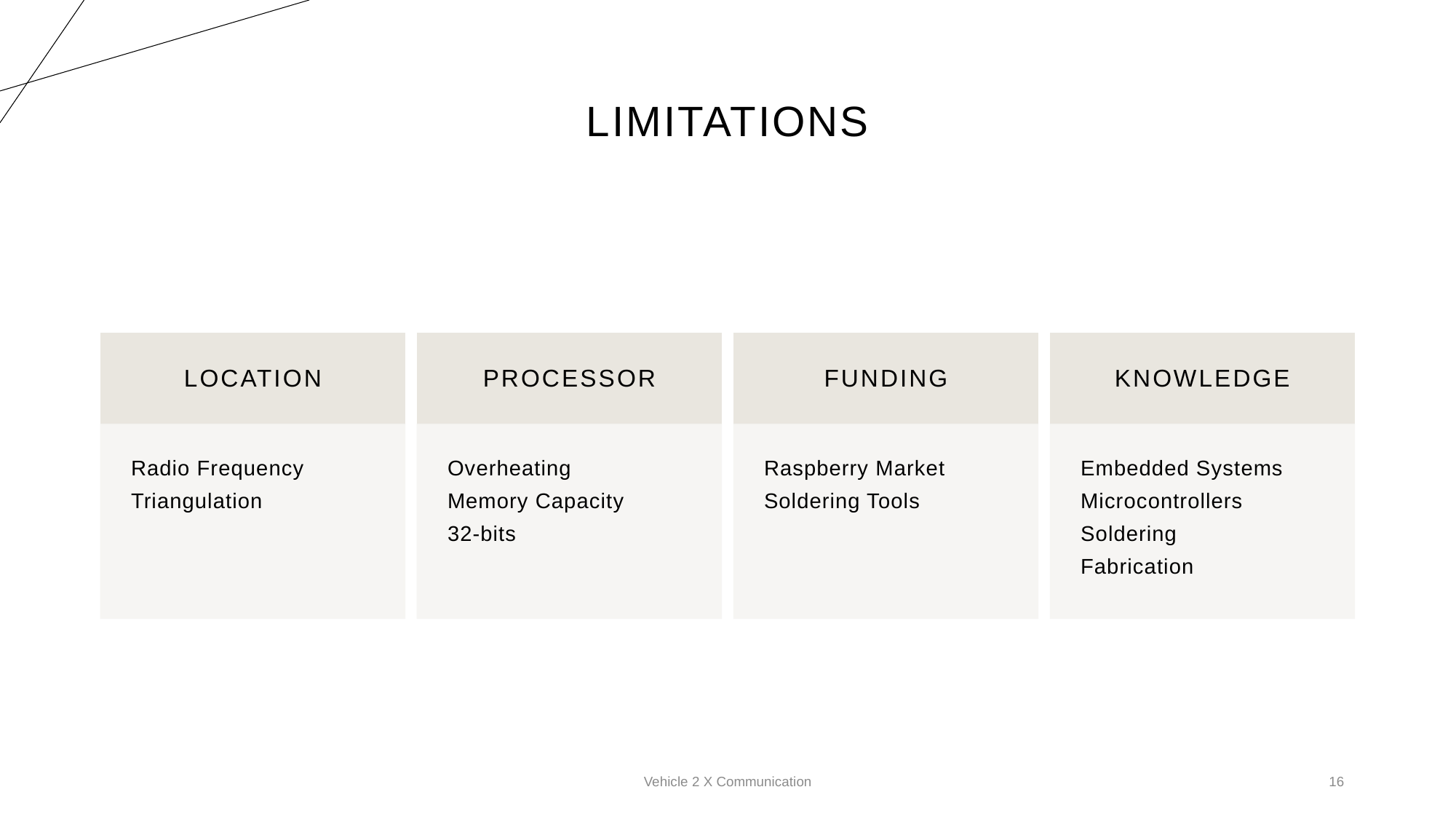

# Limitations
LOCATION
Radio Frequency
Triangulation
PROCESSOR
Overheating
Memory Capacity
32-bits
FUNDING
Raspberry Market
Soldering Tools
KNOWLEDGE
Embedded Systems
Microcontrollers
Soldering
Fabrication
Vehicle 2 X Communication
16